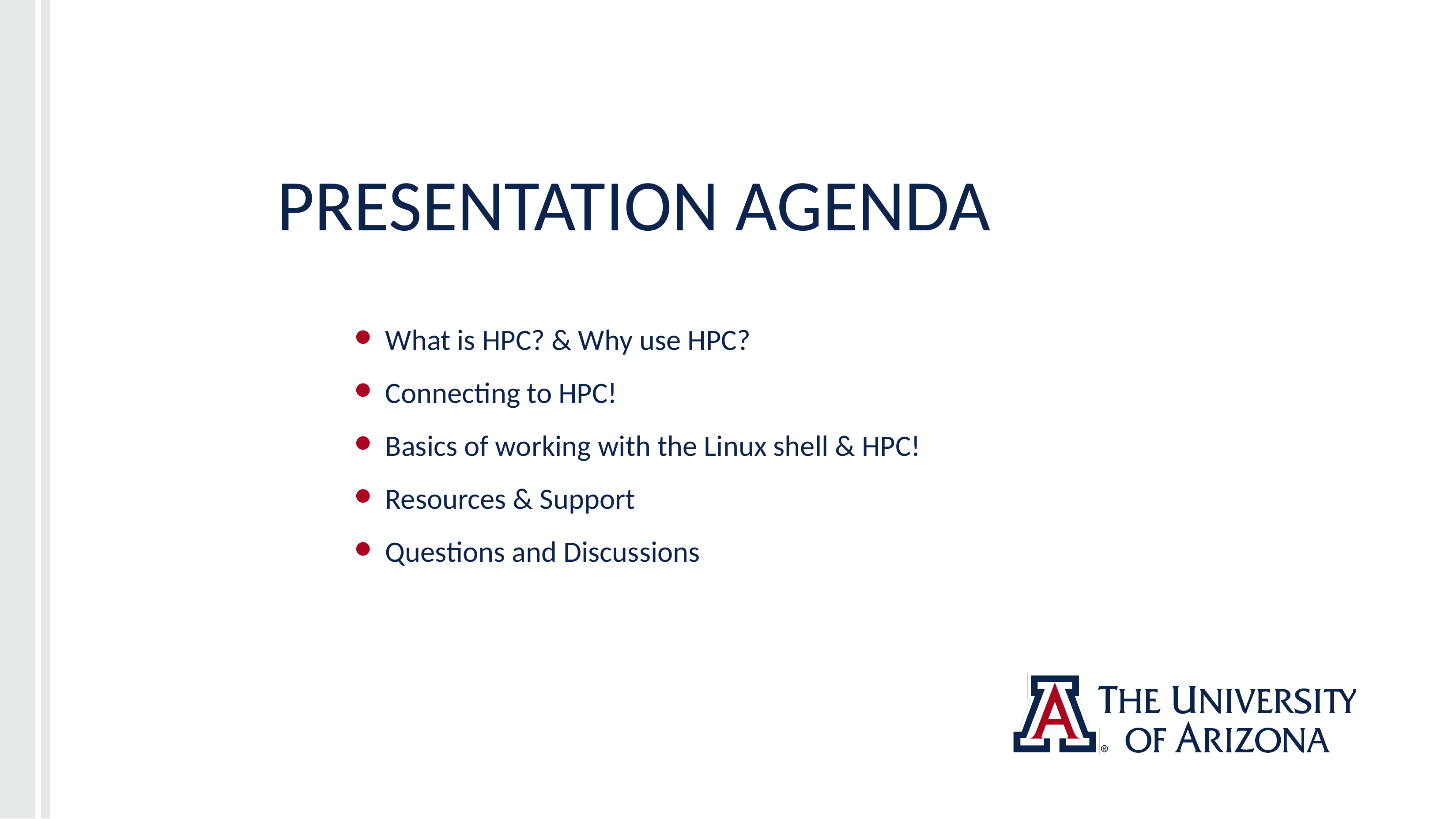

# PRESENTATION AGENDA
What is HPC? & Why use HPC?
Connecting to HPC!
Basics of working with the Linux shell & HPC!
Resources & Support
Questions and Discussions